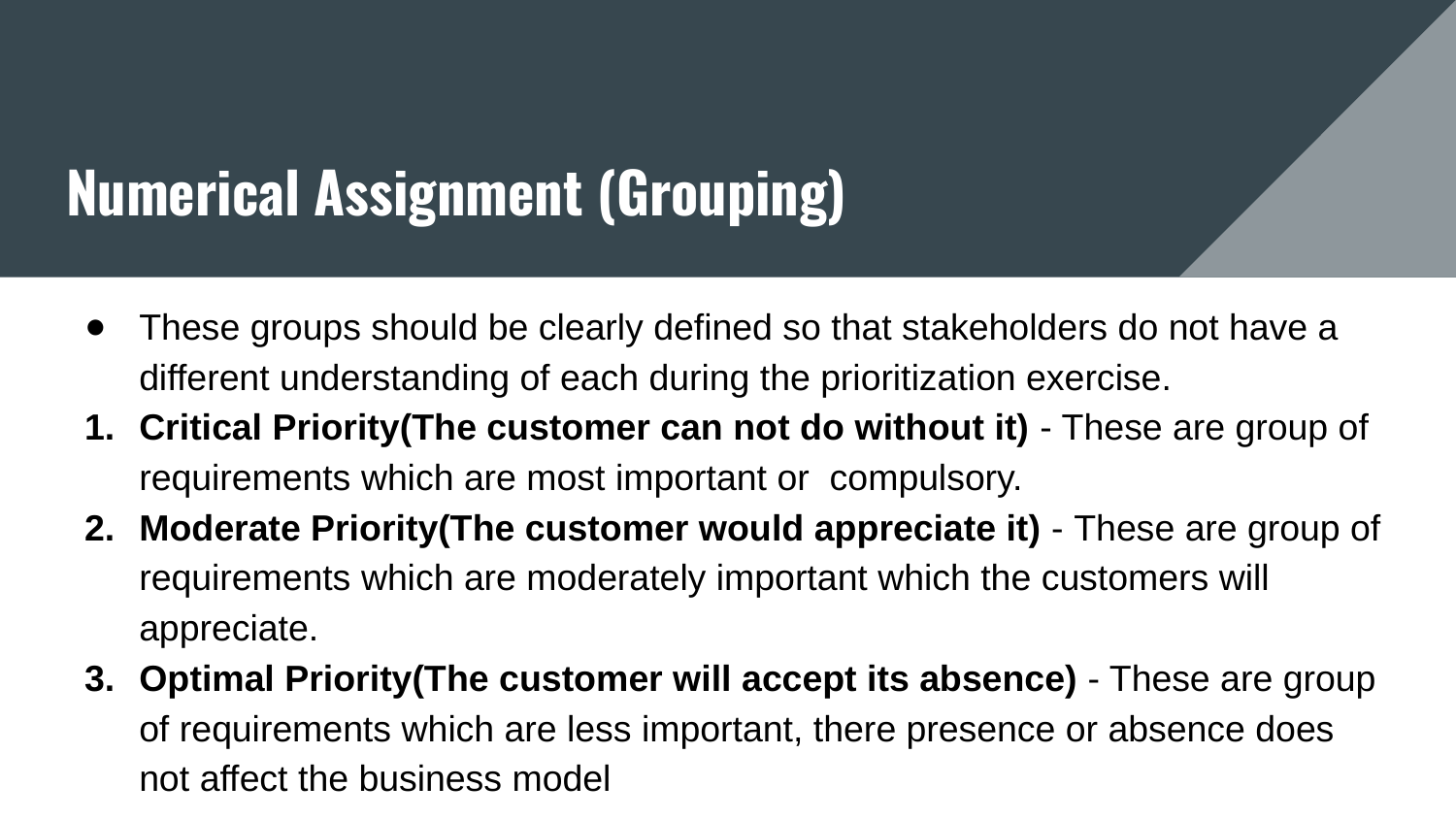

# Numerical Assignment (Grouping)
These groups should be clearly defined so that stakeholders do not have a different understanding of each during the prioritization exercise.
Critical Priority(The customer can not do without it) - These are group of requirements which are most important or  compulsory.
Moderate Priority(The customer would appreciate it) - These are group of requirements which are moderately important which the customers will appreciate.
Optimal Priority(The customer will accept its absence) - These are group of requirements which are less important, there presence or absence does not affect the business model